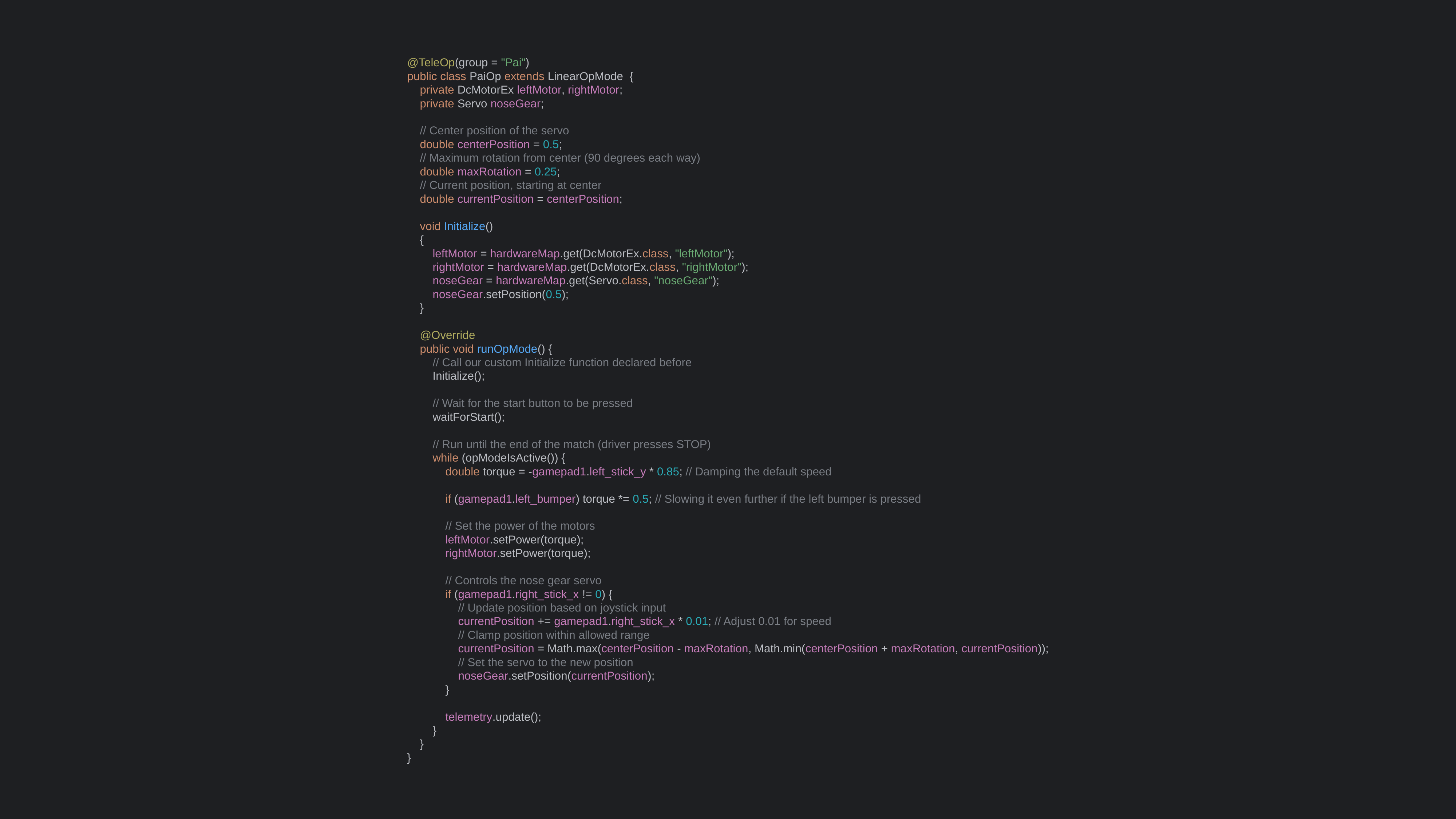

@TeleOp(group = "Pai")
public class PaiOp extends LinearOpMode  {
    private DcMotorEx leftMotor, rightMotor;
    private Servo noseGear;

    // Center position of the servo
    double centerPosition = 0.5;
    // Maximum rotation from center (90 degrees each way)
    double maxRotation = 0.25;
    // Current position, starting at center
    double currentPosition = centerPosition;

    void Initialize()
    {
        leftMotor = hardwareMap.get(DcMotorEx.class, "leftMotor");
        rightMotor = hardwareMap.get(DcMotorEx.class, "rightMotor");
        noseGear = hardwareMap.get(Servo.class, "noseGear");
        noseGear.setPosition(0.5);
    }

    @Override
    public void runOpMode() {
        // Call our custom Initialize function declared before
        Initialize();

        // Wait for the start button to be pressed
        waitForStart();

        // Run until the end of the match (driver presses STOP)
        while (opModeIsActive()) {
            double torque = -gamepad1.left_stick_y * 0.85; // Damping the default speed

            if (gamepad1.left_bumper) torque *= 0.5; // Slowing it even further if the left bumper is pressed

            // Set the power of the motors
            leftMotor.setPower(torque);
            rightMotor.setPower(torque);

            // Controls the nose gear servo
            if (gamepad1.right_stick_x != 0) {
                // Update position based on joystick input
                currentPosition += gamepad1.right_stick_x * 0.01; // Adjust 0.01 for speed
                // Clamp position within allowed range
                currentPosition = Math.max(centerPosition - maxRotation, Math.min(centerPosition + maxRotation, currentPosition));
                // Set the servo to the new position
                noseGear.setPosition(currentPosition);
            }

            telemetry.update();
        }
    }
}